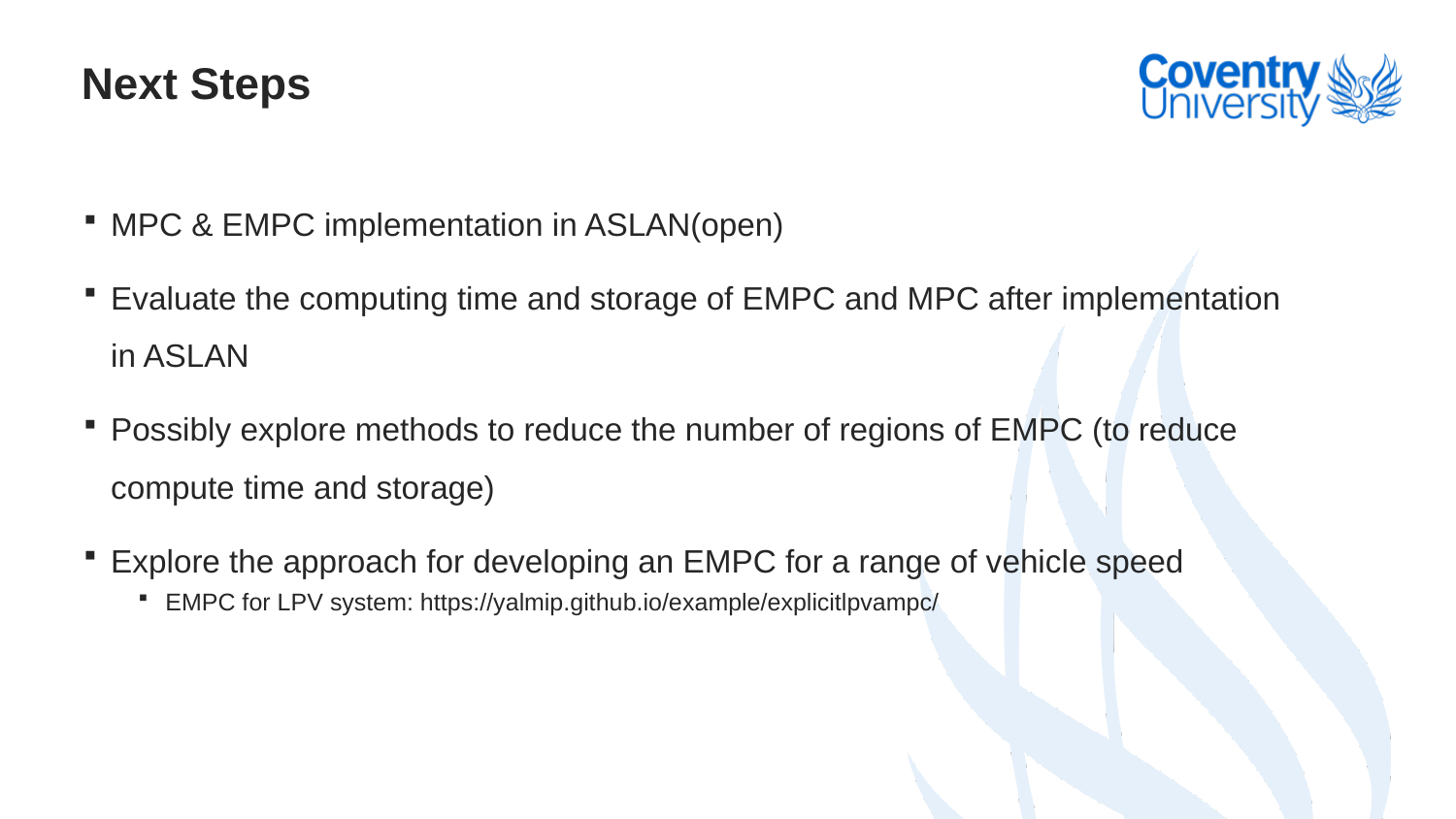

# Next Steps
MPC & EMPC implementation in ASLAN(open)
Evaluate the computing time and storage of EMPC and MPC after implementation in ASLAN
Possibly explore methods to reduce the number of regions of EMPC (to reduce compute time and storage)
Explore the approach for developing an EMPC for a range of vehicle speed
EMPC for LPV system: https://yalmip.github.io/example/explicitlpvampc/